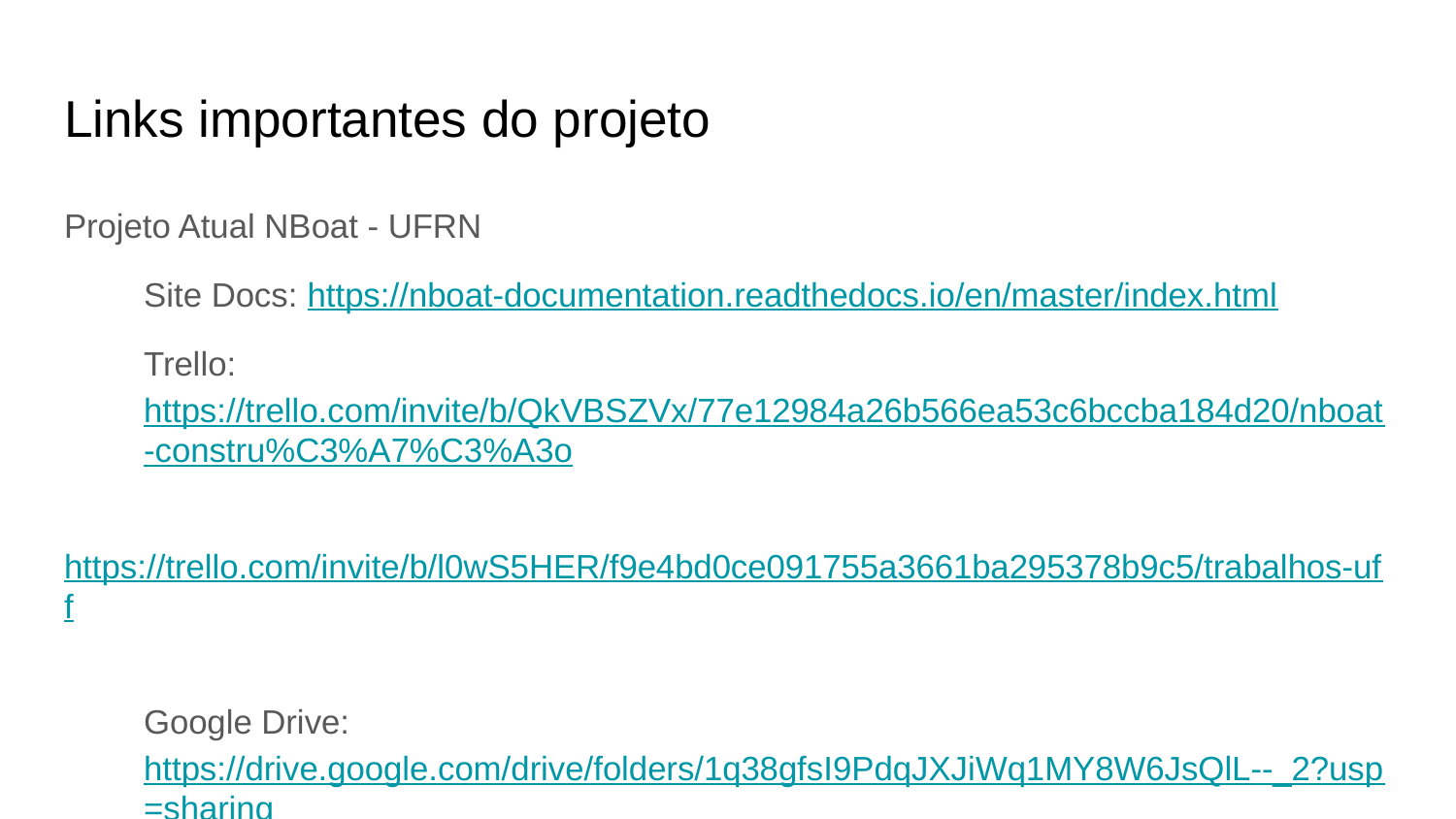

# Links importantes do projeto
Projeto Atual NBoat - UFRN
Site Docs: https://nboat-documentation.readthedocs.io/en/master/index.html
Trello: https://trello.com/invite/b/QkVBSZVx/77e12984a26b566ea53c6bccba184d20/nboat-constru%C3%A7%C3%A3o
	https://trello.com/invite/b/l0wS5HER/f9e4bd0ce091755a3661ba295378b9c5/trabalhos-uff
Google Drive: https://drive.google.com/drive/folders/1q38gfsI9PdqJXJiWq1MY8W6JsQlL--_2?usp=sharing